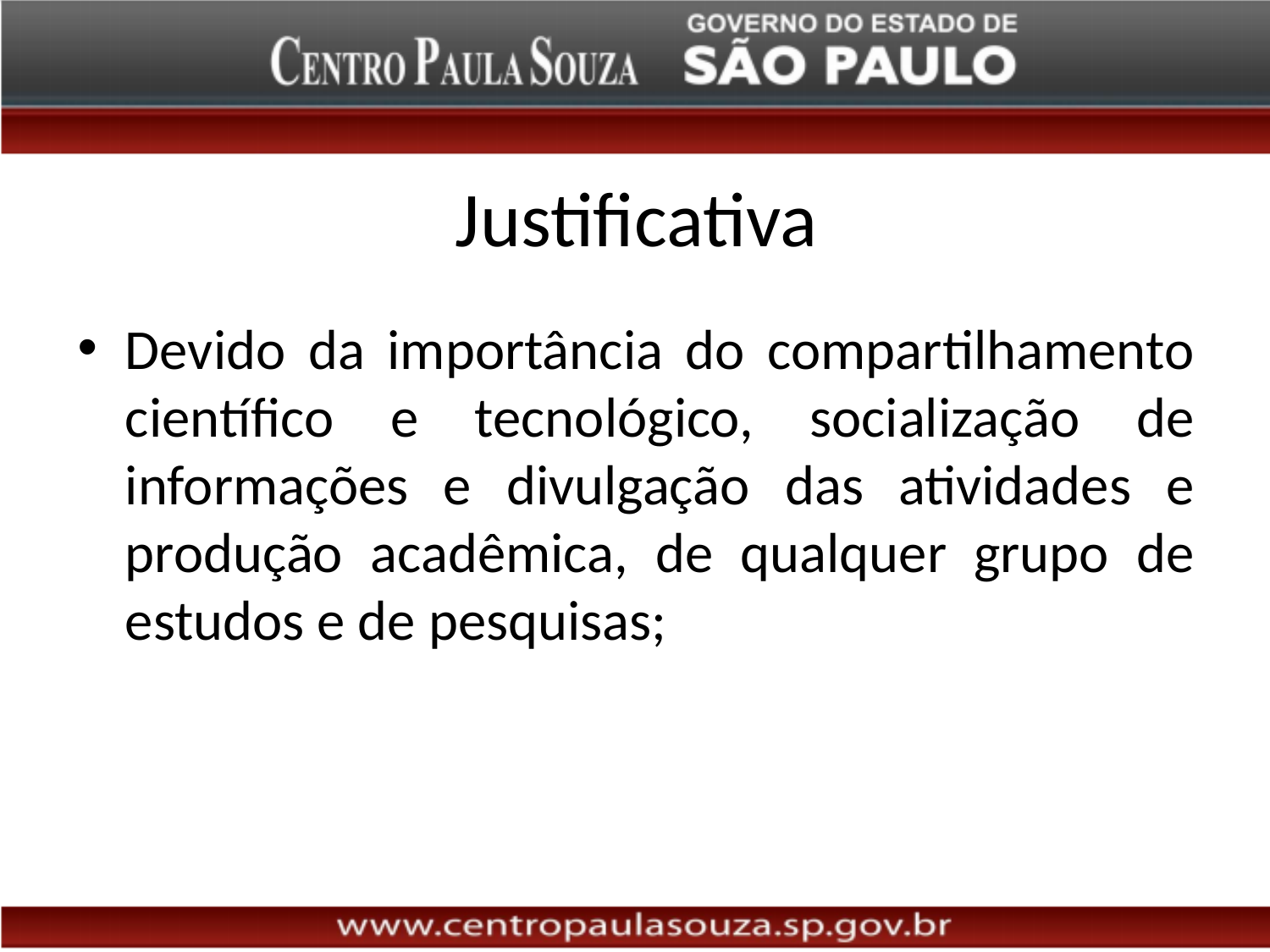

# Justificativa
Devido da importância do compartilhamento científico e tecnológico, socialização de informações e divulgação das atividades e produção acadêmica, de qualquer grupo de estudos e de pesquisas;